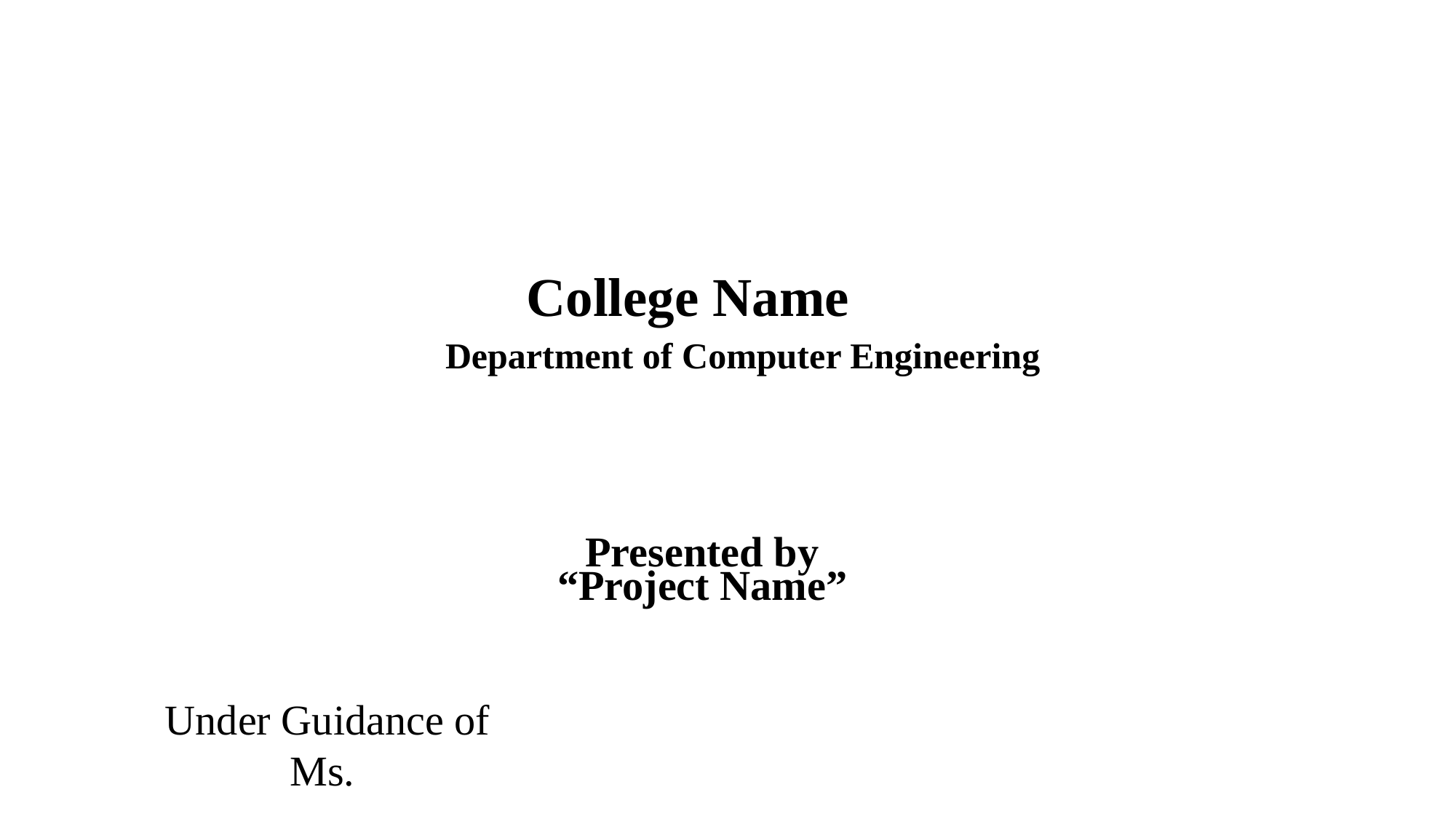

College Name
# “Project Name”
Department of Computer Engineering
Presented by
Under Guidance of
Ms.